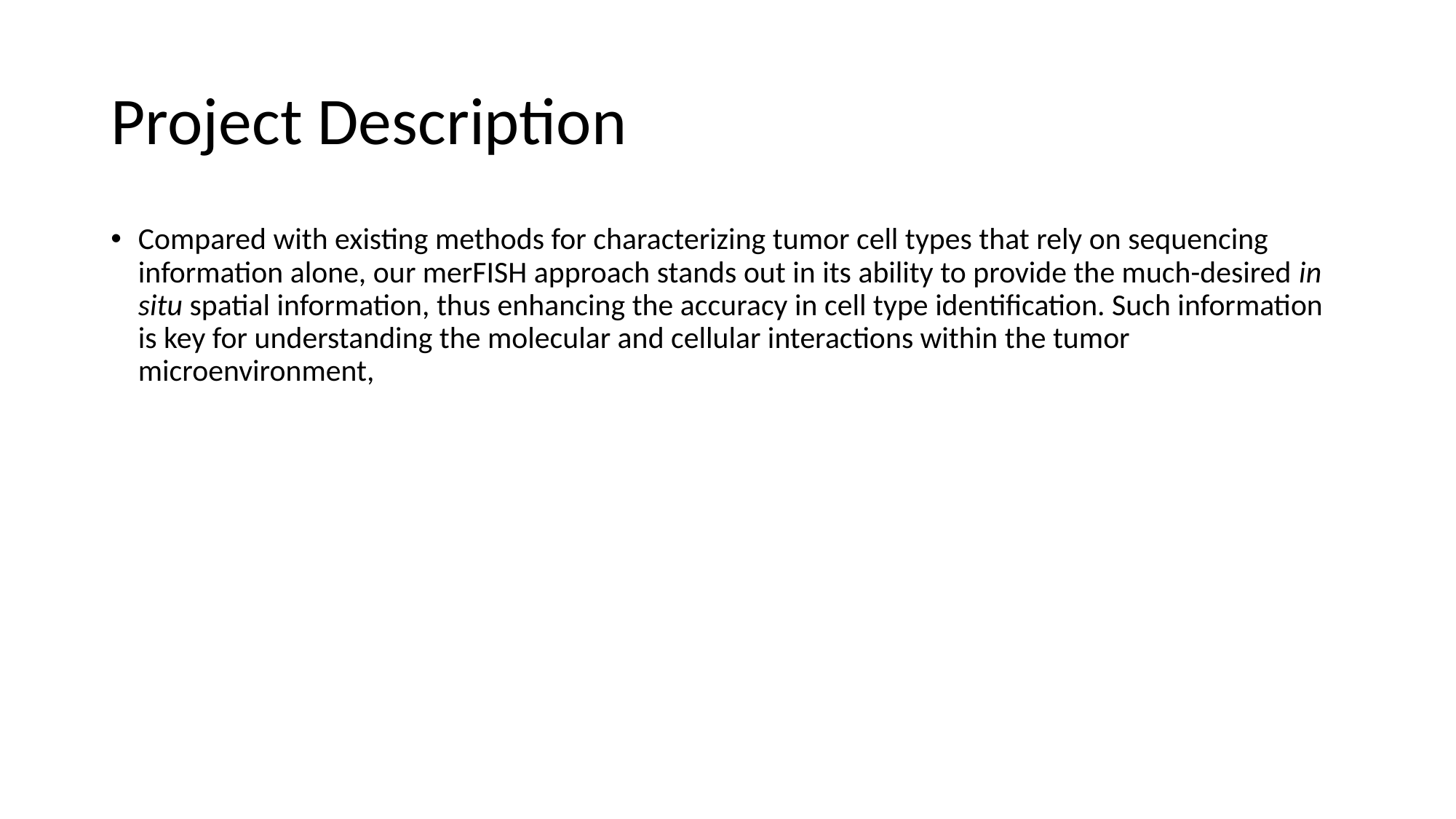

# Project Description
Compared with existing methods for characterizing tumor cell types that rely on sequencing information alone, our merFISH approach stands out in its ability to provide the much-desired in situ spatial information, thus enhancing the accuracy in cell type identification. Such information is key for understanding the molecular and cellular interactions within the tumor microenvironment,